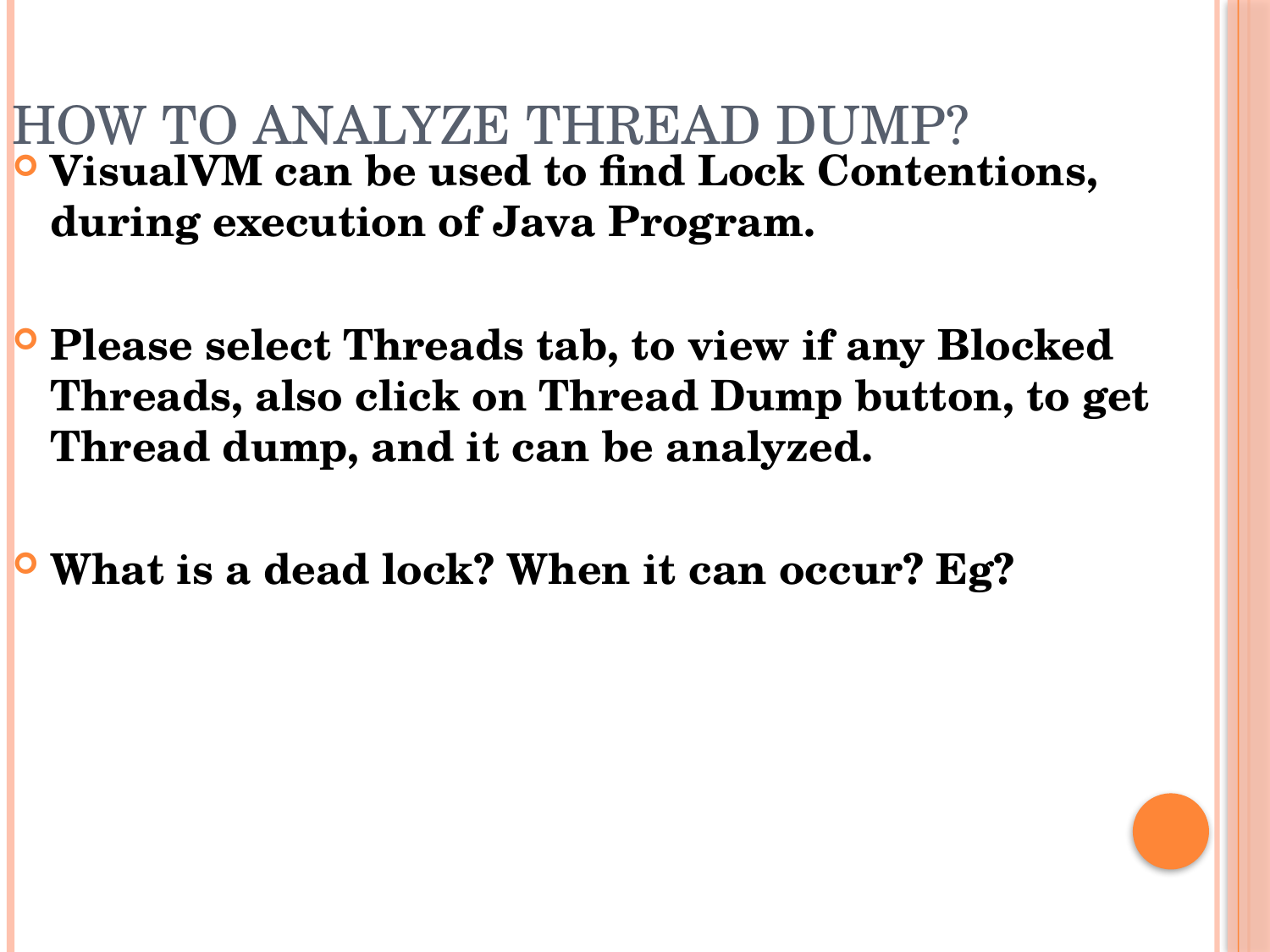

How to Analyze Thread Dump?
VisualVM can be used to find Lock Contentions, during execution of Java Program.

Please select Threads tab, to view if any Blocked Threads, also click on Thread Dump button, to get Thread dump, and it can be analyzed.

What is a dead lock? When it can occur? Eg?